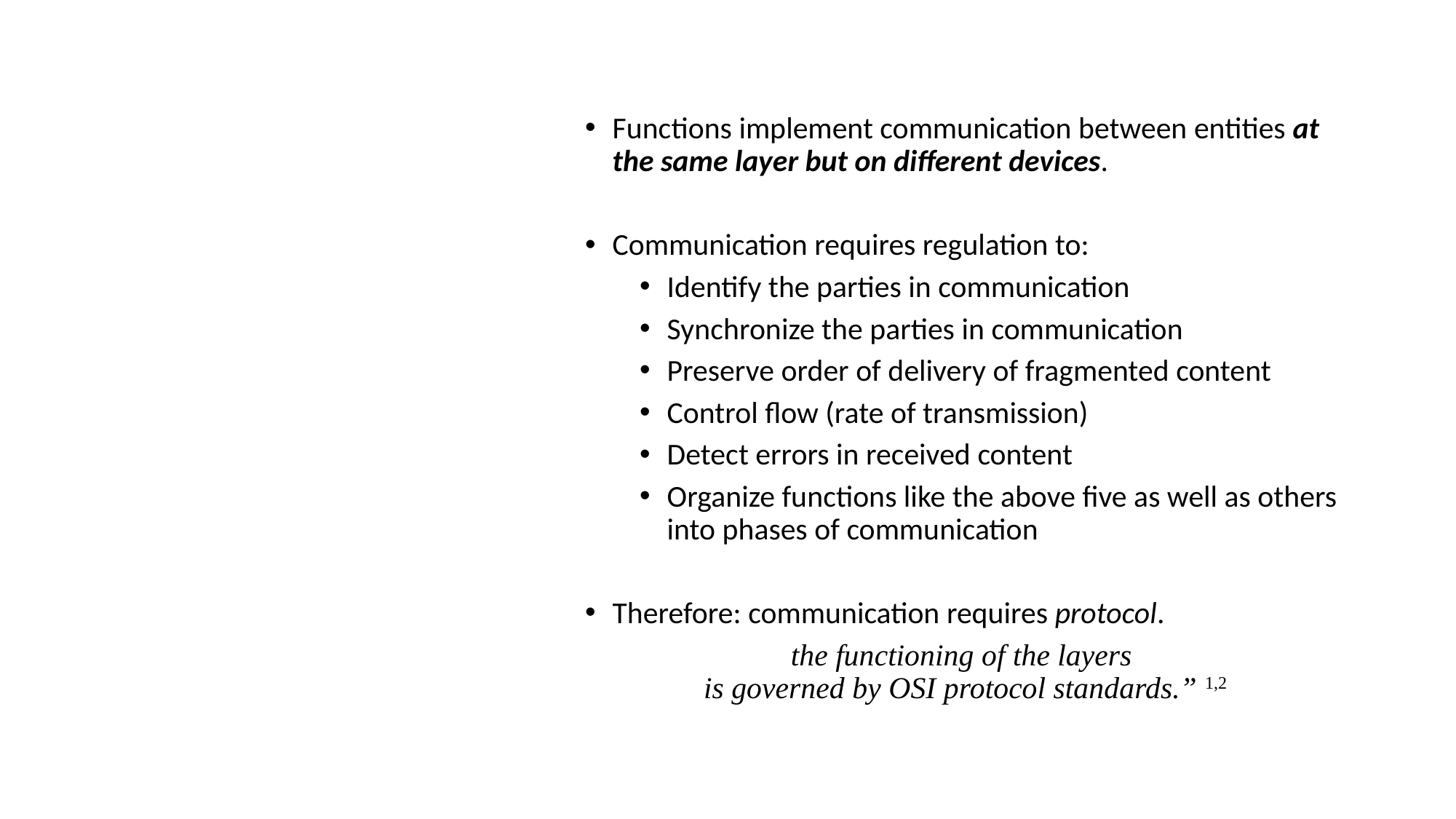

# Horizontal relationships: Communication Protocol
Functions implement communication between entities at the same layer but on different devices.

Communication requires regulation to:
Identify the parties in communication
Synchronize the parties in communication
Preserve order of delivery of fragmented content
Control flow (rate of transmission)
Detect errors in received content
Organize functions like the above five as well as others into phases of communication

Therefore: communication requires protocol.
the functioning of the layers
is governed by OSI protocol standards.” 1,2